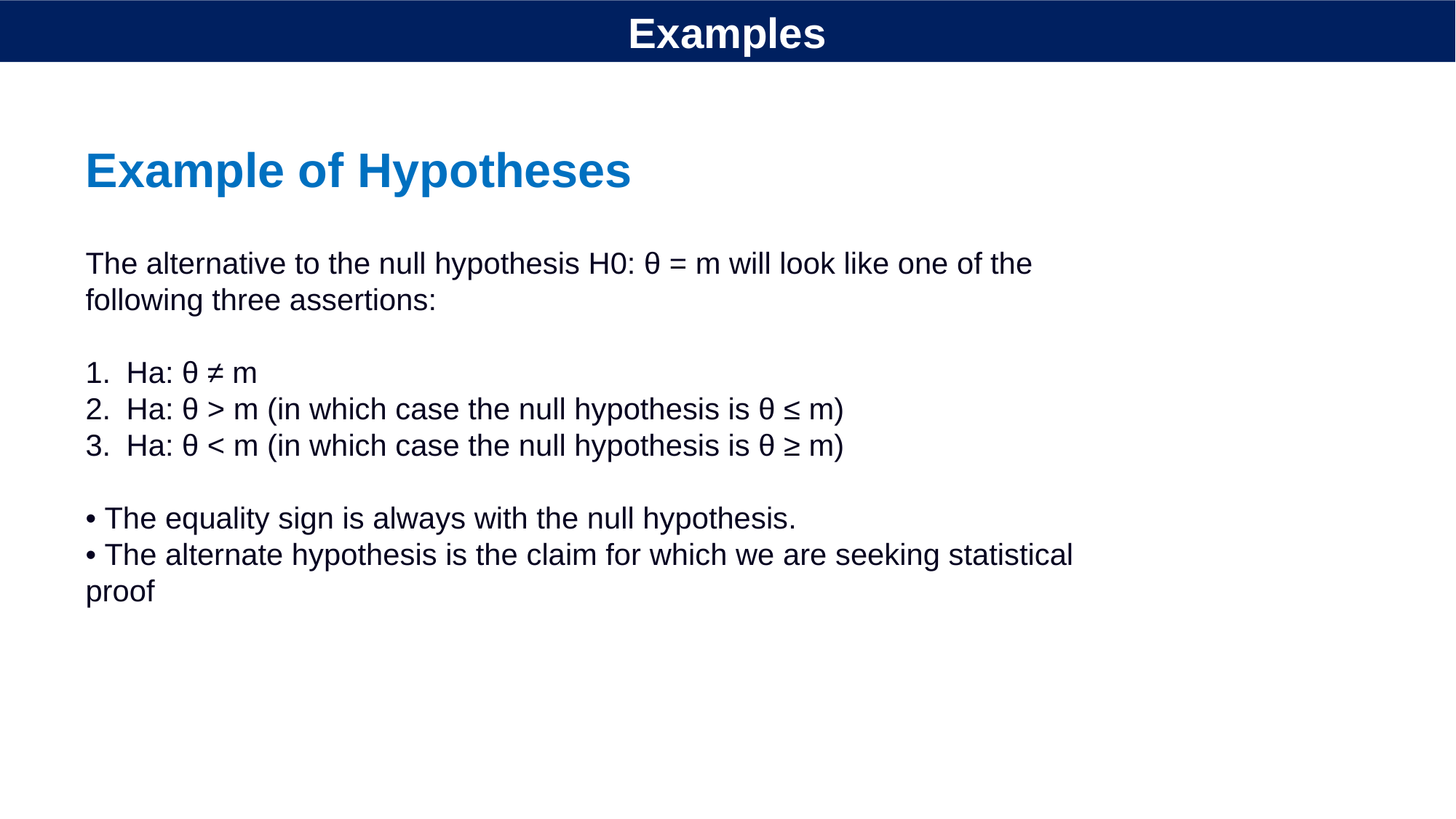

Examples
# Example of Hypotheses
The alternative to the null hypothesis H0: θ = m will look like one of the following three assertions:

Ha: θ ≠ m
Ha: θ > m (in which case the null hypothesis is θ ≤ m)
Ha: θ < m (in which case the null hypothesis is θ ≥ m)

• The equality sign is always with the null hypothesis.
• The alternate hypothesis is the claim for which we are seeking statistical proof